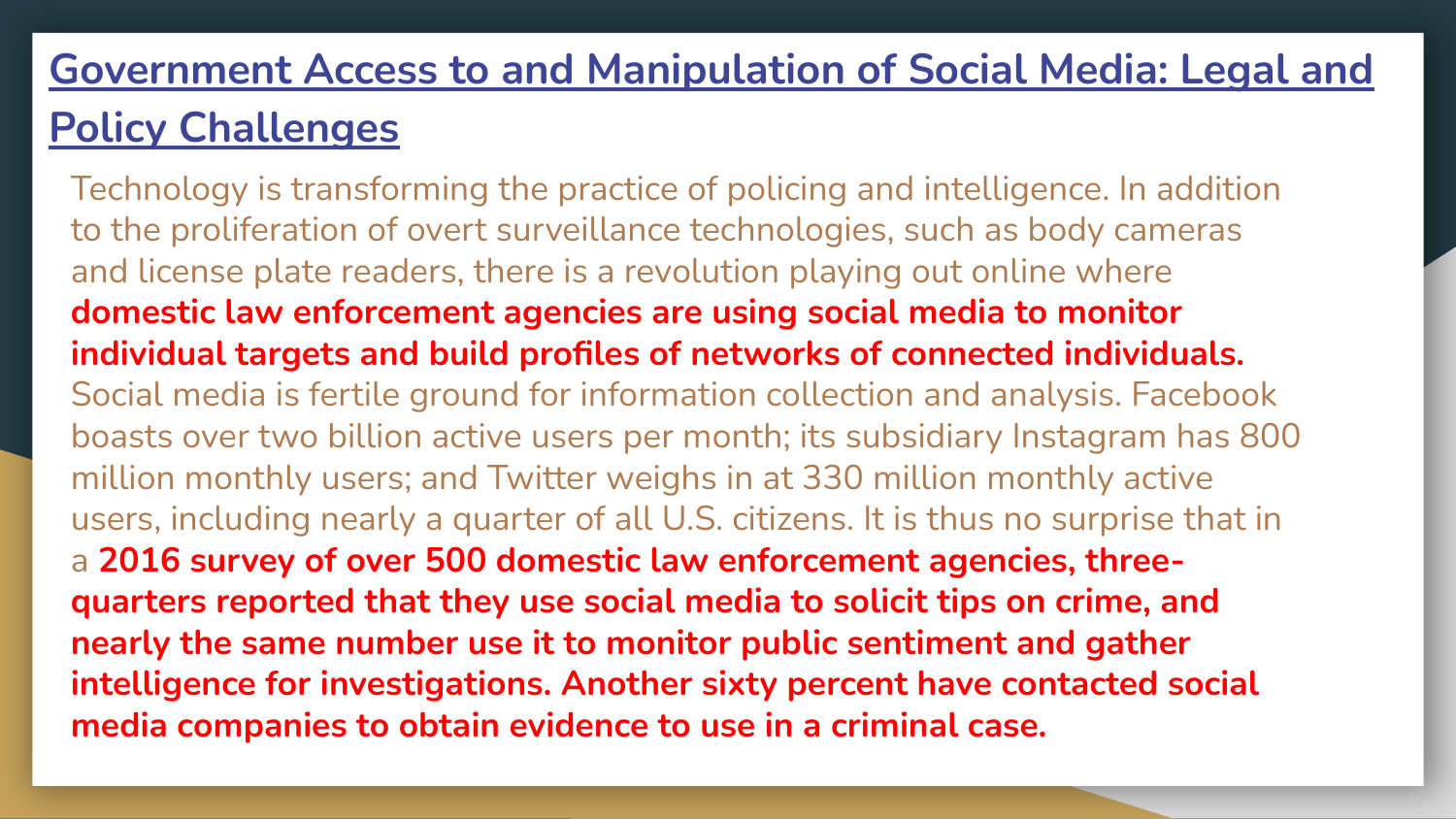

# Government Access to and Manipulation of Social Media: Legal and
Policy Challenges

Technology is transforming the practice of policing and intelligence. In addition to the proliferation of overt surveillance technologies, such as body cameras and license plate readers, there is a revolution playing out online where domestic law enforcement agencies are using social media to monitor individual targets and build profiles of networks of connected individuals. Social media is fertile ground for information collection and analysis. Facebook boasts over two billion active users per month; its subsidiary Instagram has 800 million monthly users; and Twitter weighs in at 330 million monthly active users, including nearly a quarter of all U.S. citizens. It is thus no surprise that in a 2016 survey of over 500 domestic law enforcement agencies, three-quarters reported that they use social media to solicit tips on crime, and nearly the same number use it to monitor public sentiment and gather intelligence for investigations. Another sixty percent have contacted social media companies to obtain evidence to use in a criminal case.